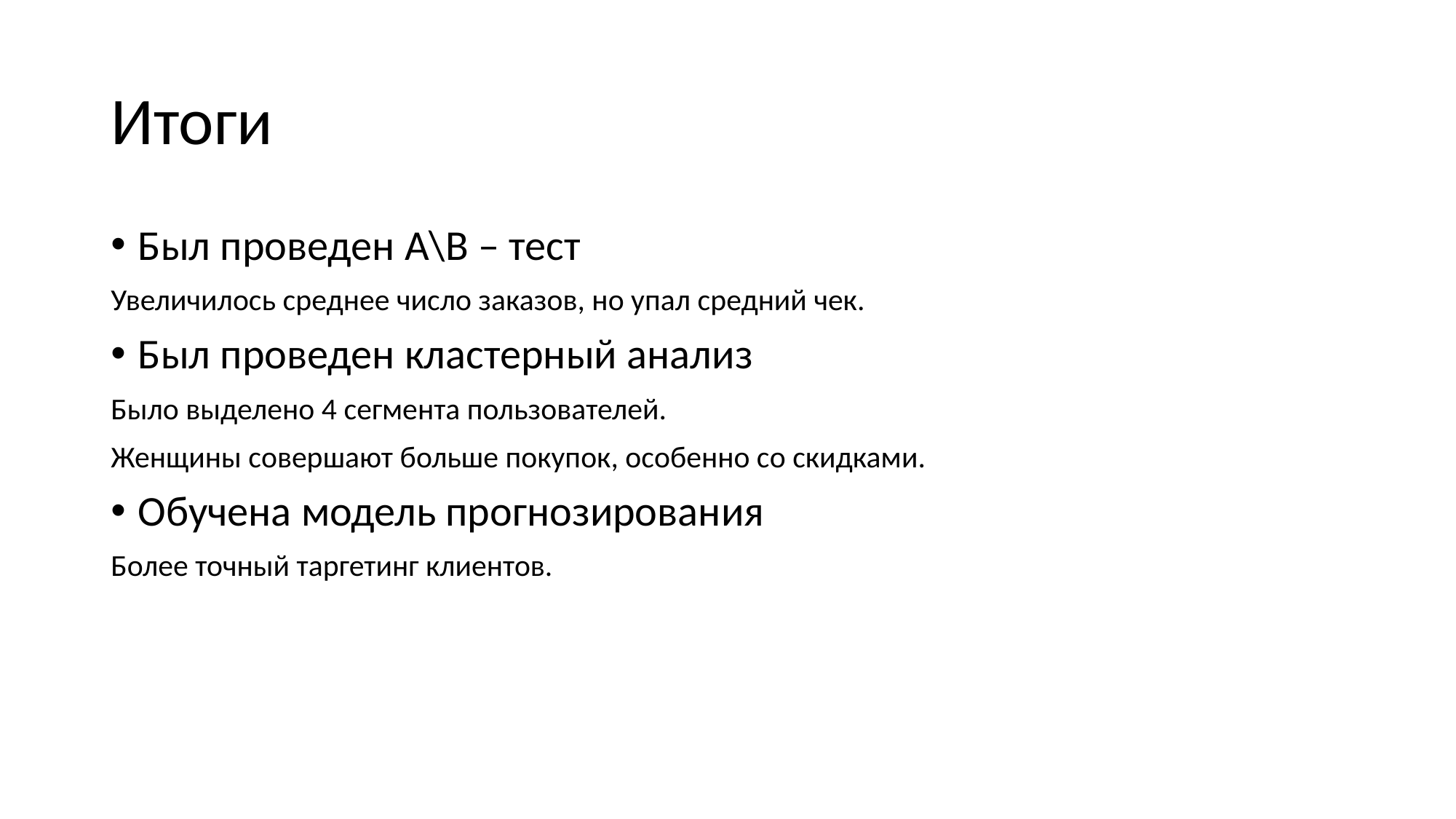

# Итоги
Был проведен A\B – тест
Увеличилось среднее число заказов, но упал средний чек.
Был проведен кластерный анализ
Было выделено 4 сегмента пользователей.
Женщины совершают больше покупок, особенно со скидками.
Обучена модель прогнозирования
Более точный таргетинг клиентов.